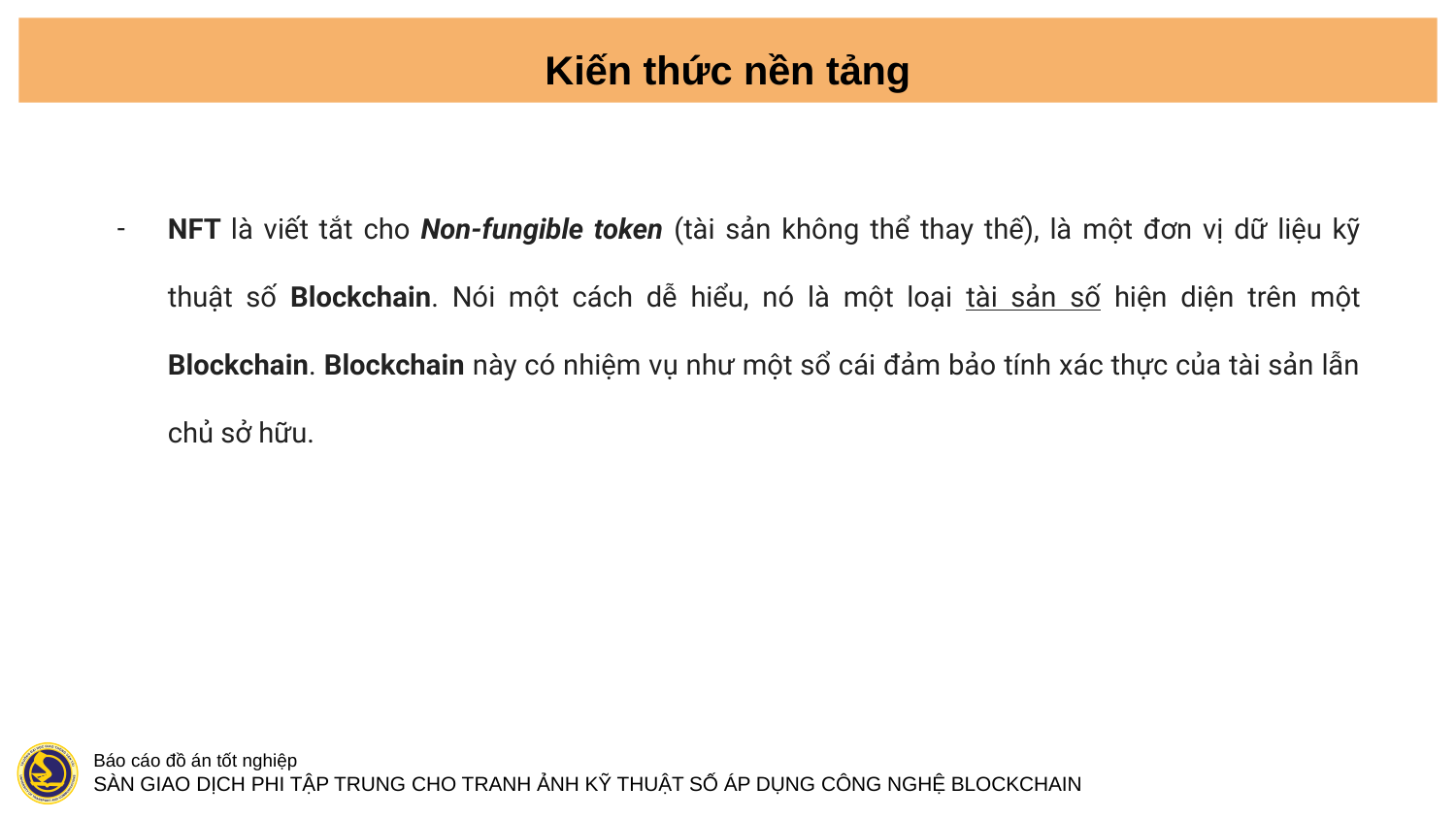

Kiến thức nền tảng
NFT là viết tắt cho Non-fungible token (tài sản không thể thay thế), là một đơn vị dữ liệu kỹ thuật số Blockchain. Nói một cách dễ hiểu, nó là một loại tài sản số hiện diện trên một Blockchain. Blockchain này có nhiệm vụ như một sổ cái đảm bảo tính xác thực của tài sản lẫn chủ sở hữu.